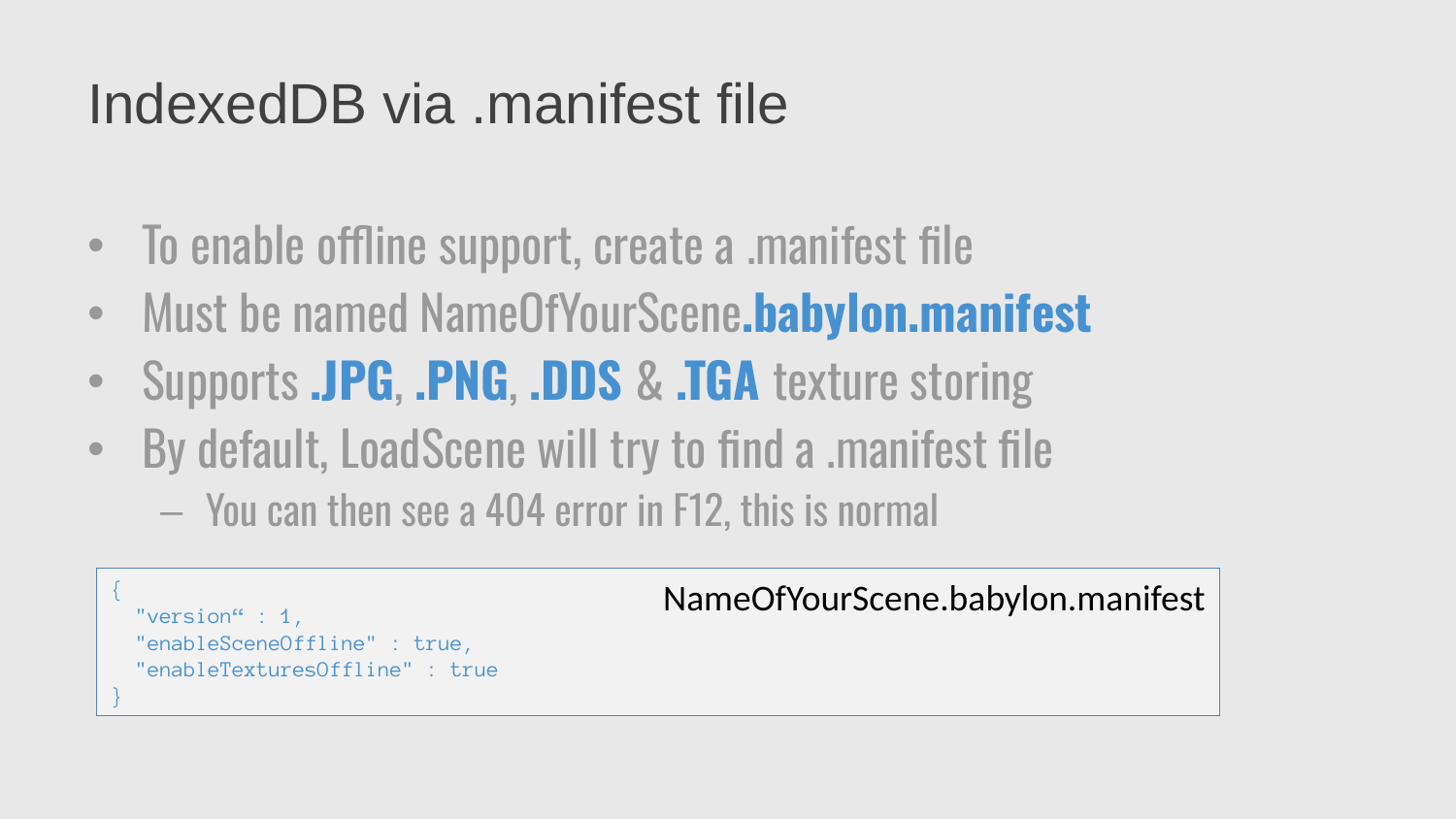

# IndexedDB via .manifest file
To enable offline support, create a .manifest file
Must be named NameOfYourScene.babylon.manifest
Supports .JPG, .PNG, .DDS & .TGA texture storing
By default, LoadScene will try to find a .manifest file
You can then see a 404 error in F12, this is normal
NameOfYourScene.babylon.manifest
{
  "version“ : 1,
  "enableSceneOffline" : true,
  "enableTexturesOffline" : true
}